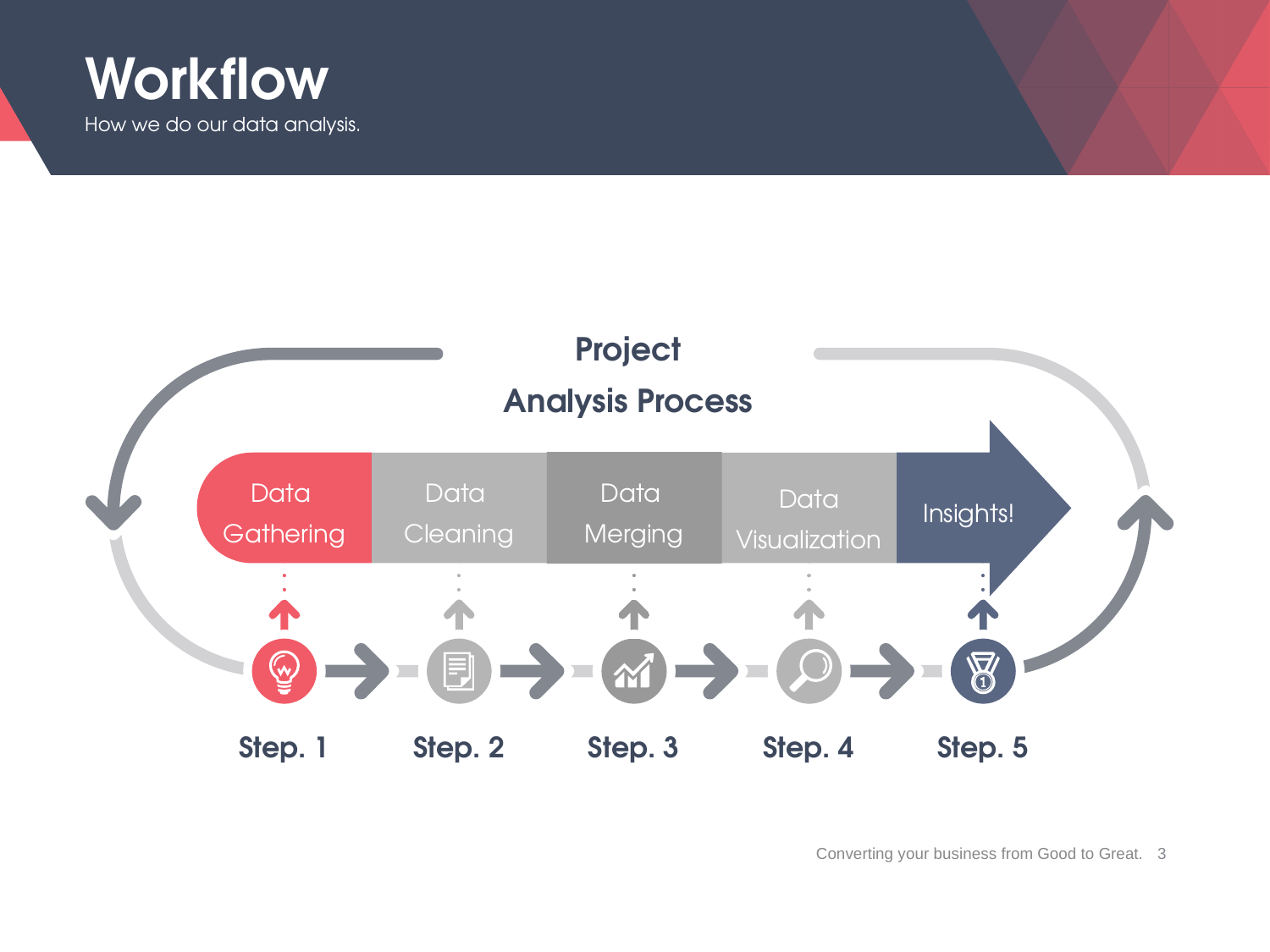

# Workflow
How we do our data analysis.
Project
Analysis Process

Data
Gathering
Data
Cleaning

Data
Merging

Data
Visualization

    Insights!

Step. 1
Step. 2
Step. 3
Step. 4
Step. 5
Converting your business from Good to Great.
3